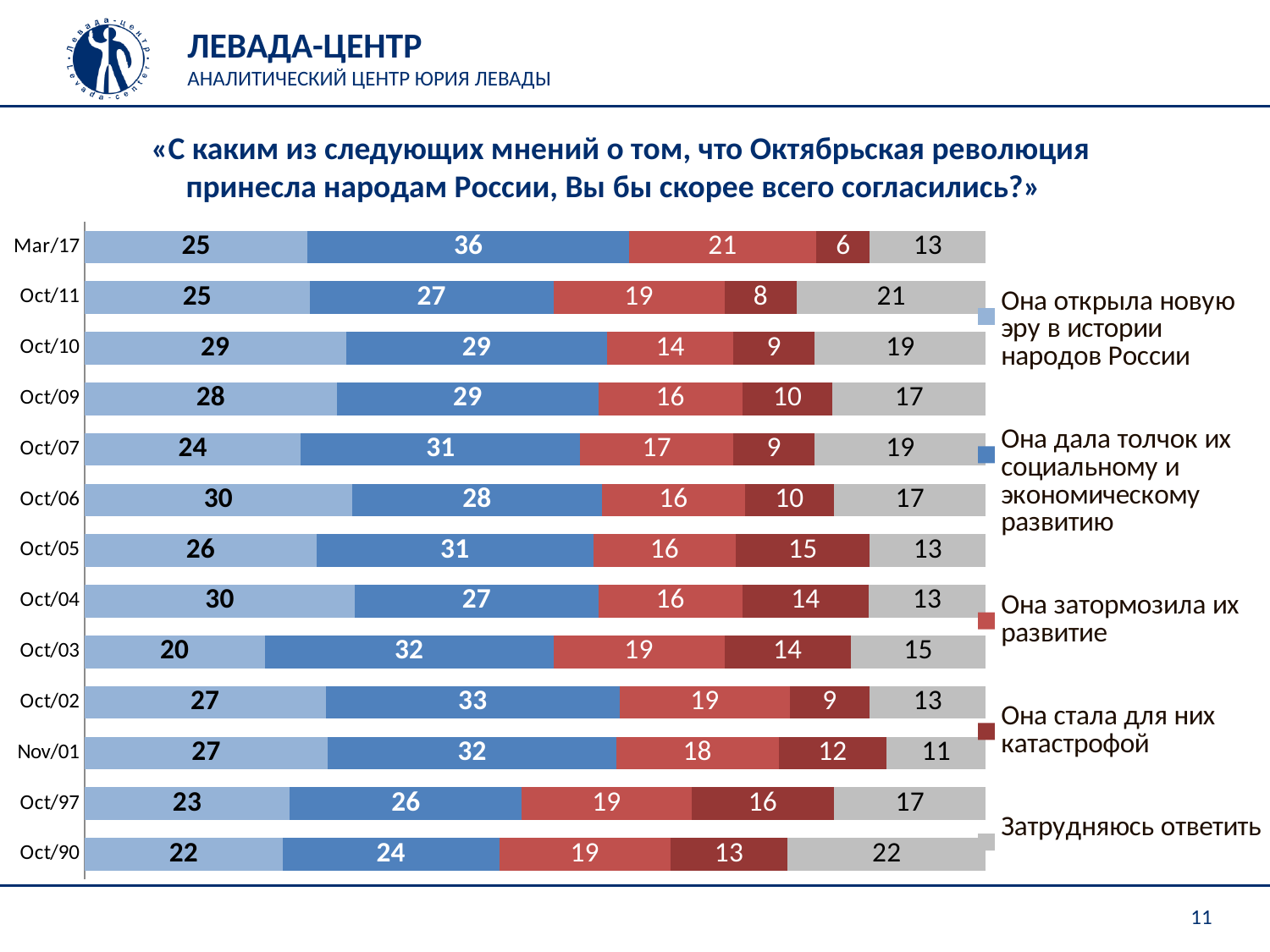

«С каким из следующих мнений о том, что Октябрьская революция принесла народам России, Вы бы скорее всего согласились?»

### Chart

| Category | Она открыла новую эру в истории народов России | Она дала толчок их социальному и экономическому развитию | Она затормозила их развитие  | Она стала для них катастрофой  | Затрудняюсь ответить  |
|---|---|---|---|---|---|
| 33147 | 22.0 | 24.0 | 19.0 | 13.0 | 22.0 |
| 35704 | 23.0 | 26.0 | 19.0 | 16.0 | 17.0 |
| 37196 | 27.0 | 32.0 | 18.0 | 12.0 | 11.0 |
| 37530 | 27.0 | 33.0 | 19.0 | 9.0 | 13.0 |
| 37895 | 20.0 | 32.0 | 19.0 | 14.0 | 15.0 |
| 38261 | 30.0 | 27.0 | 16.0 | 14.0 | 13.0 |
| 38626 | 26.0 | 31.0 | 16.0 | 15.0 | 13.0 |
| 38991 | 30.0 | 28.0 | 16.0 | 10.0 | 17.0 |
| 39356 | 24.0 | 31.0 | 17.0 | 9.0 | 19.0 |
| 40087 | 28.0 | 29.0 | 16.0 | 10.0 | 17.0 |
| 40452 | 29.0 | 29.0 | 14.0 | 9.0 | 19.0 |
| 40817 | 25.0 | 27.0 | 19.0 | 8.0 | 21.0 |
| 42795 | 25.0 | 36.0 | 21.0 | 6.0 | 13.0 |
11